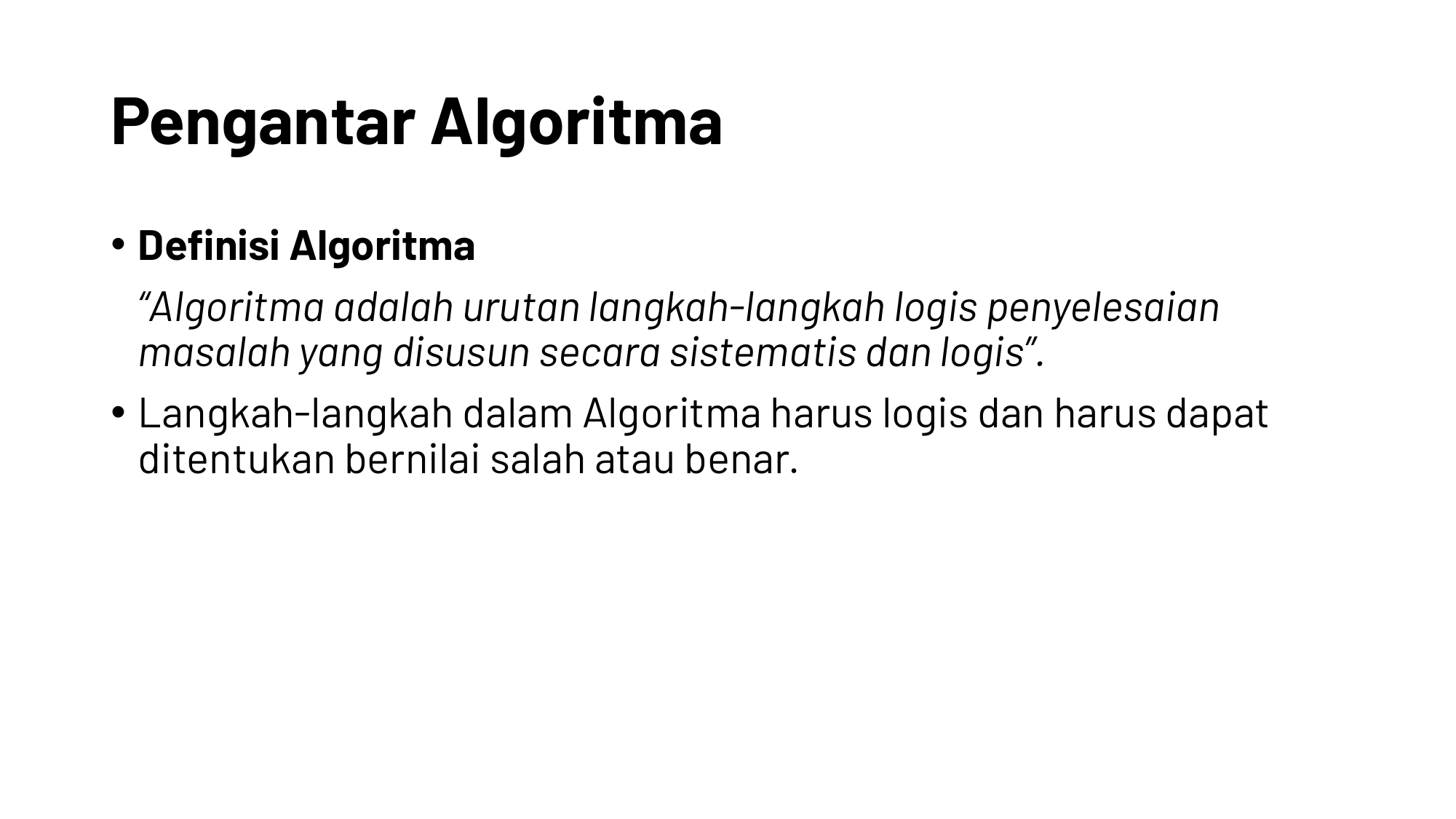

# Pengantar Algoritma
Definisi Algoritma
	“Algoritma adalah urutan langkah-langkah logis penyelesaian masalah yang disusun secara sistematis dan logis”.
Langkah-langkah dalam Algoritma harus logis dan harus dapat ditentukan bernilai salah atau benar.